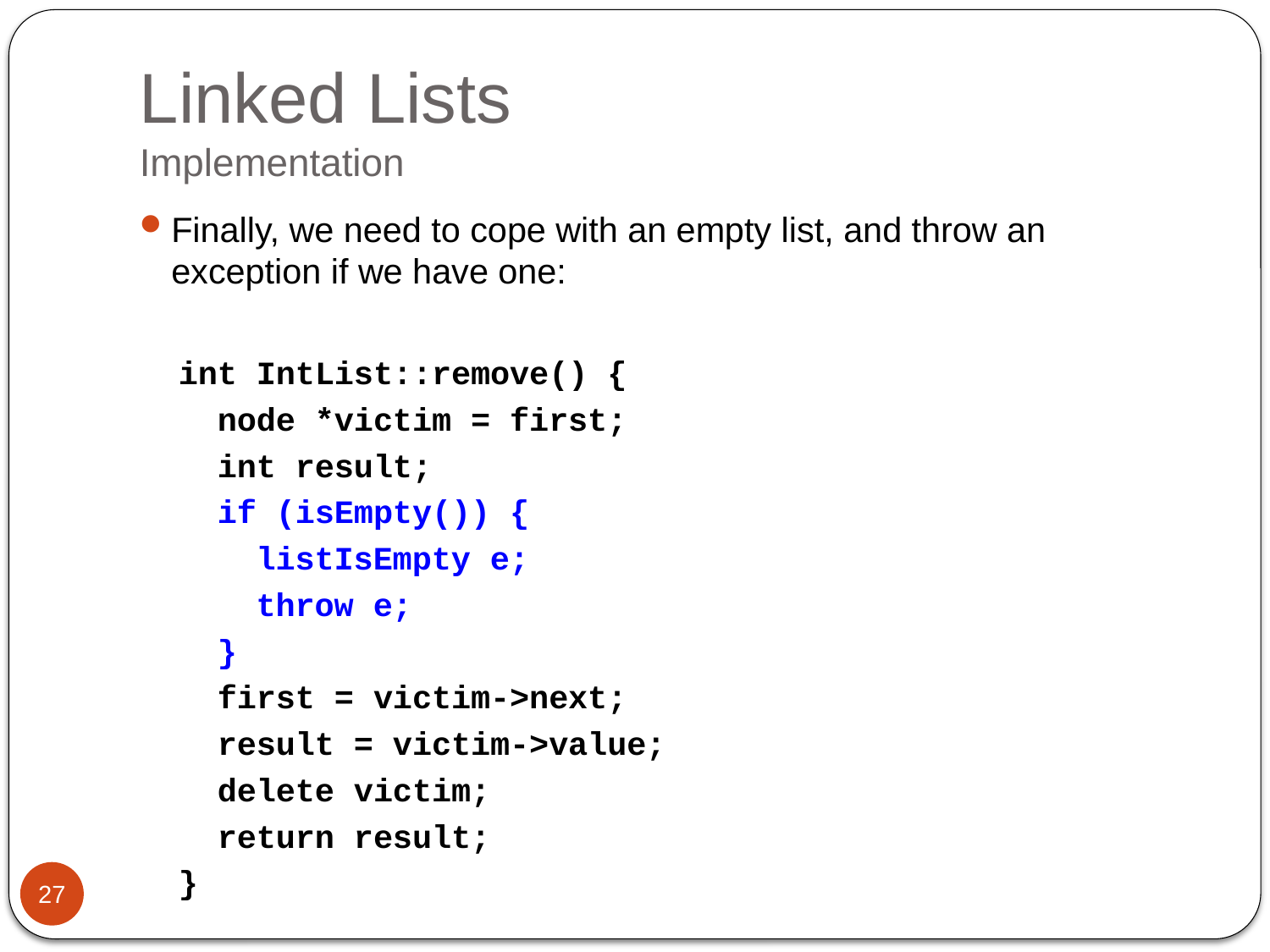

# Linked Lists Implementation
Finally, we need to cope with an empty list, and throw an exception if we have one:

  int IntList::remove() {
    node *victim = first;
    int result;
    if (isEmpty()) {
      listIsEmpty e;
      throw e;
    }
    first = victim->next;
    result = victim->value;
    delete victim;
    return result;
  }
27